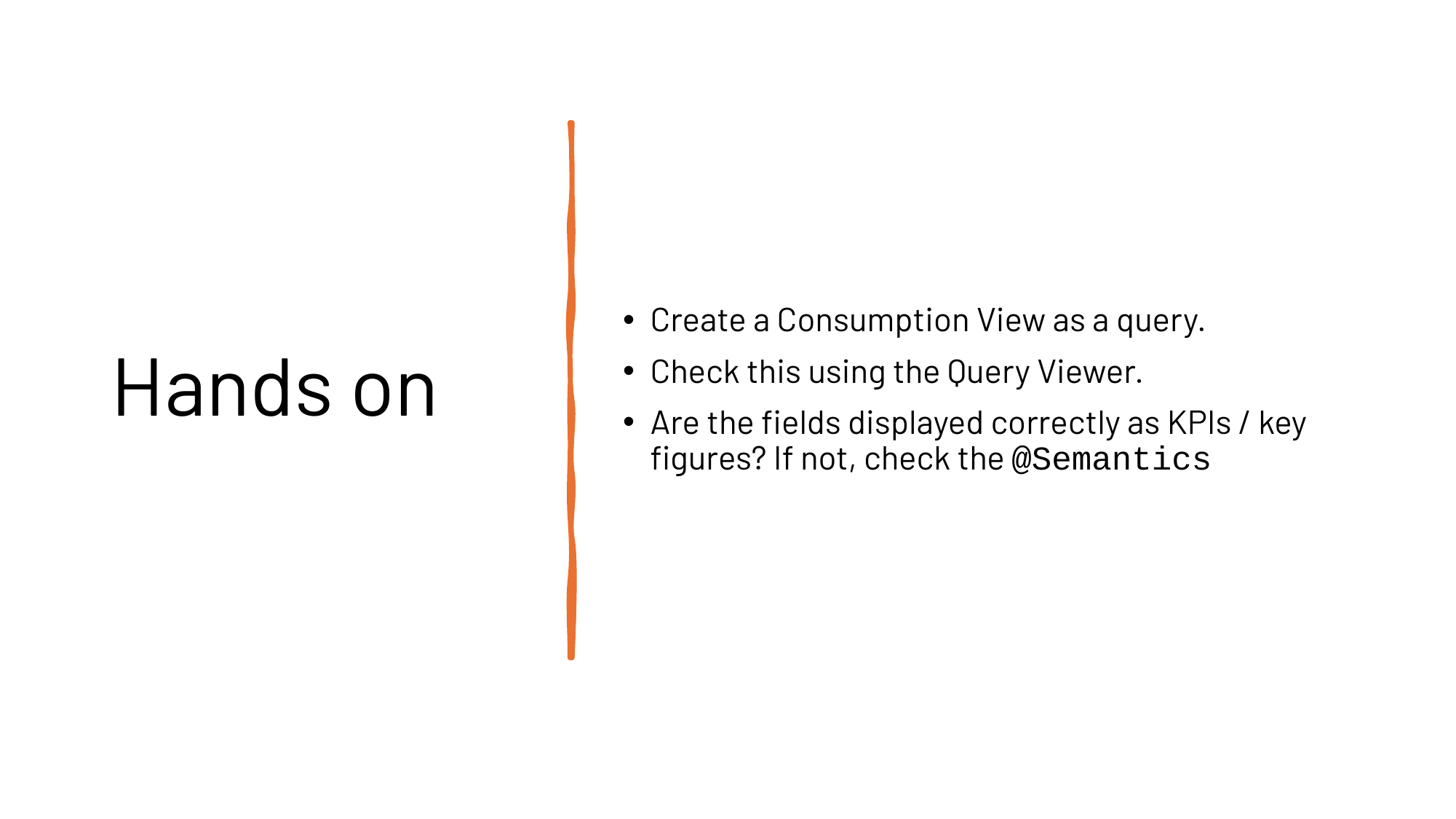

# Hands on
Create a Consumption View as a query.
Check this using the Query Viewer.
Are the fields displayed correctly as KPIs / key figures? If not, check the @Semantics